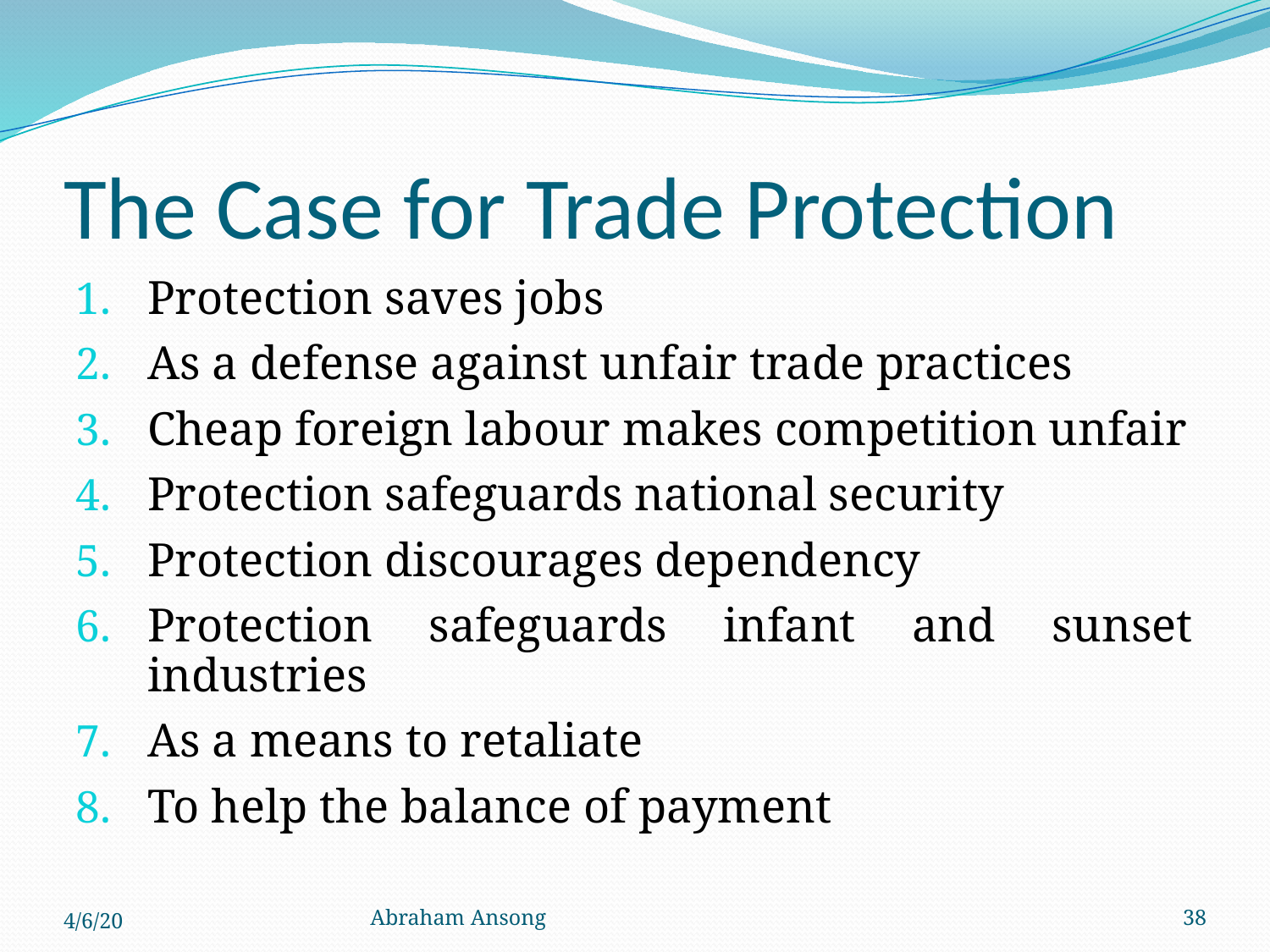

# The Case for Trade Protection
Protection saves jobs
As a defense against unfair trade practices
Cheap foreign labour makes competition unfair
Protection safeguards national security
Protection discourages dependency
Protection safeguards infant and sunset industries
As a means to retaliate
To help the balance of payment

4/6/20
Abraham Ansong
38